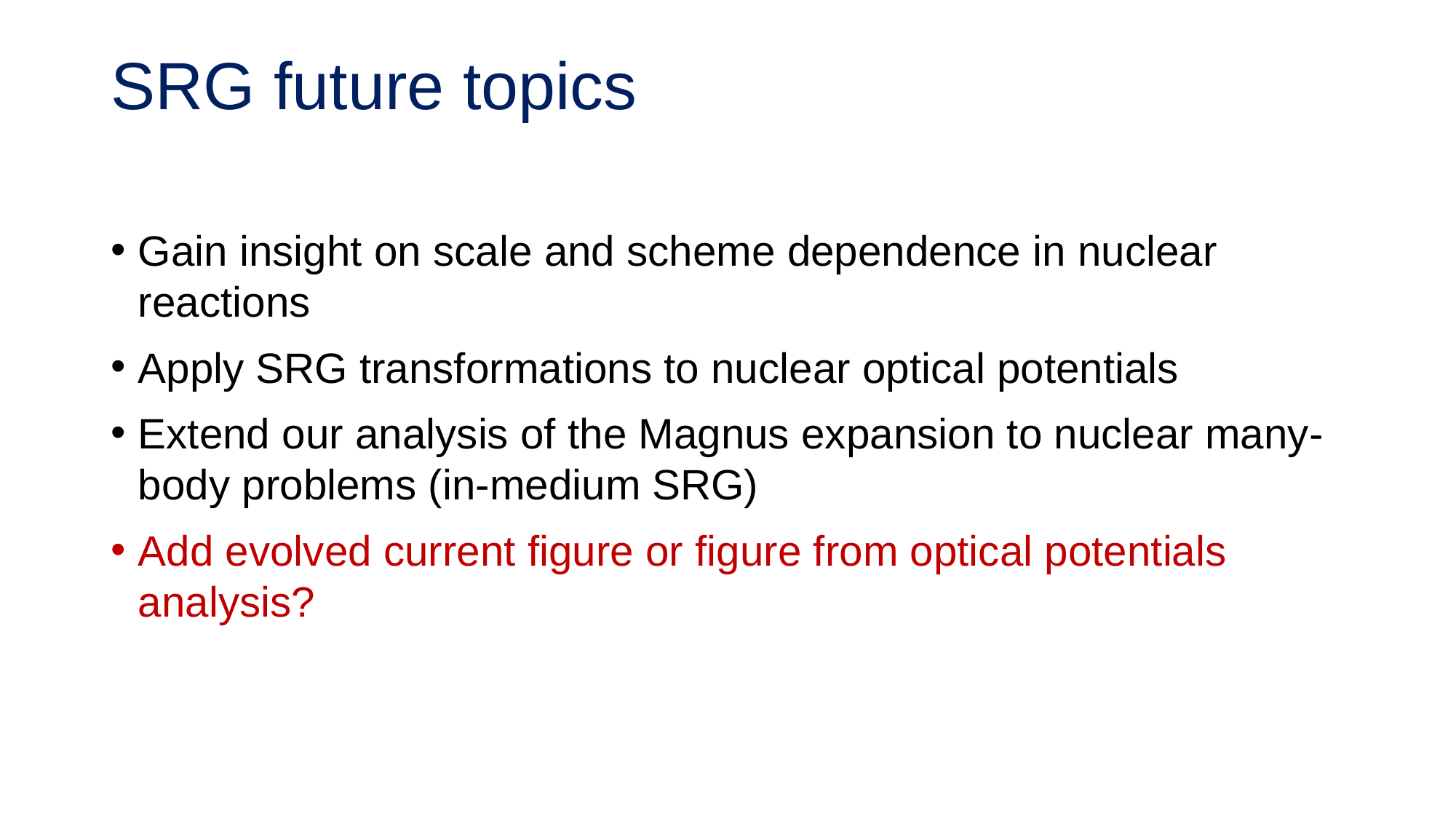

SRG future topics
Gain insight on scale and scheme dependence in nuclear reactions
Apply SRG transformations to nuclear optical potentials
Extend our analysis of the Magnus expansion to nuclear many-body problems (in-medium SRG)
Add evolved current figure or figure from optical potentials analysis?